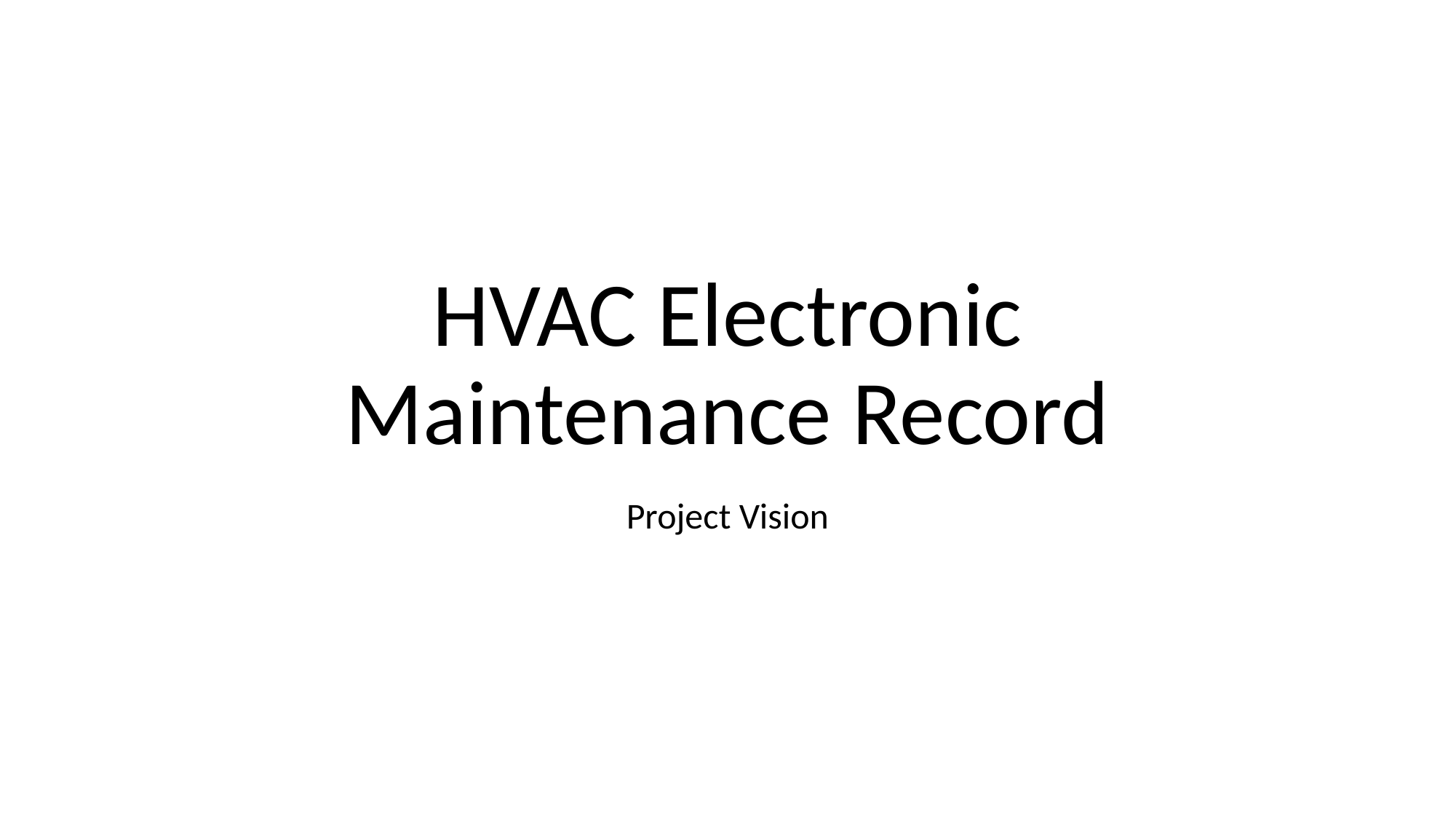

# HVAC Electronic Maintenance Record
Project Vision